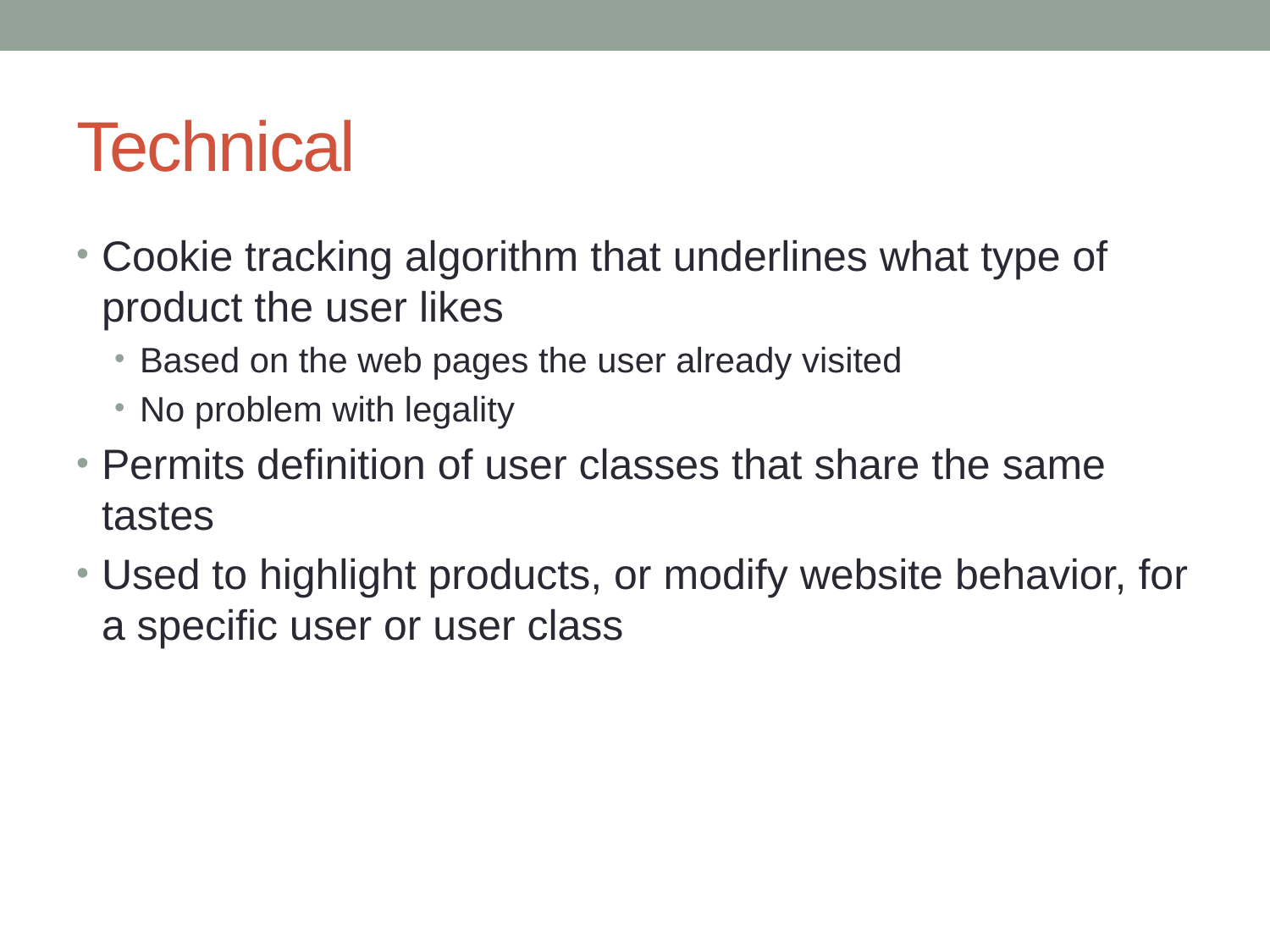

# Technical
Cookie tracking algorithm that underlines what type of product the user likes
Based on the web pages the user already visited
No problem with legality
Permits definition of user classes that share the same tastes
Used to highlight products, or modify website behavior, for a specific user or user class